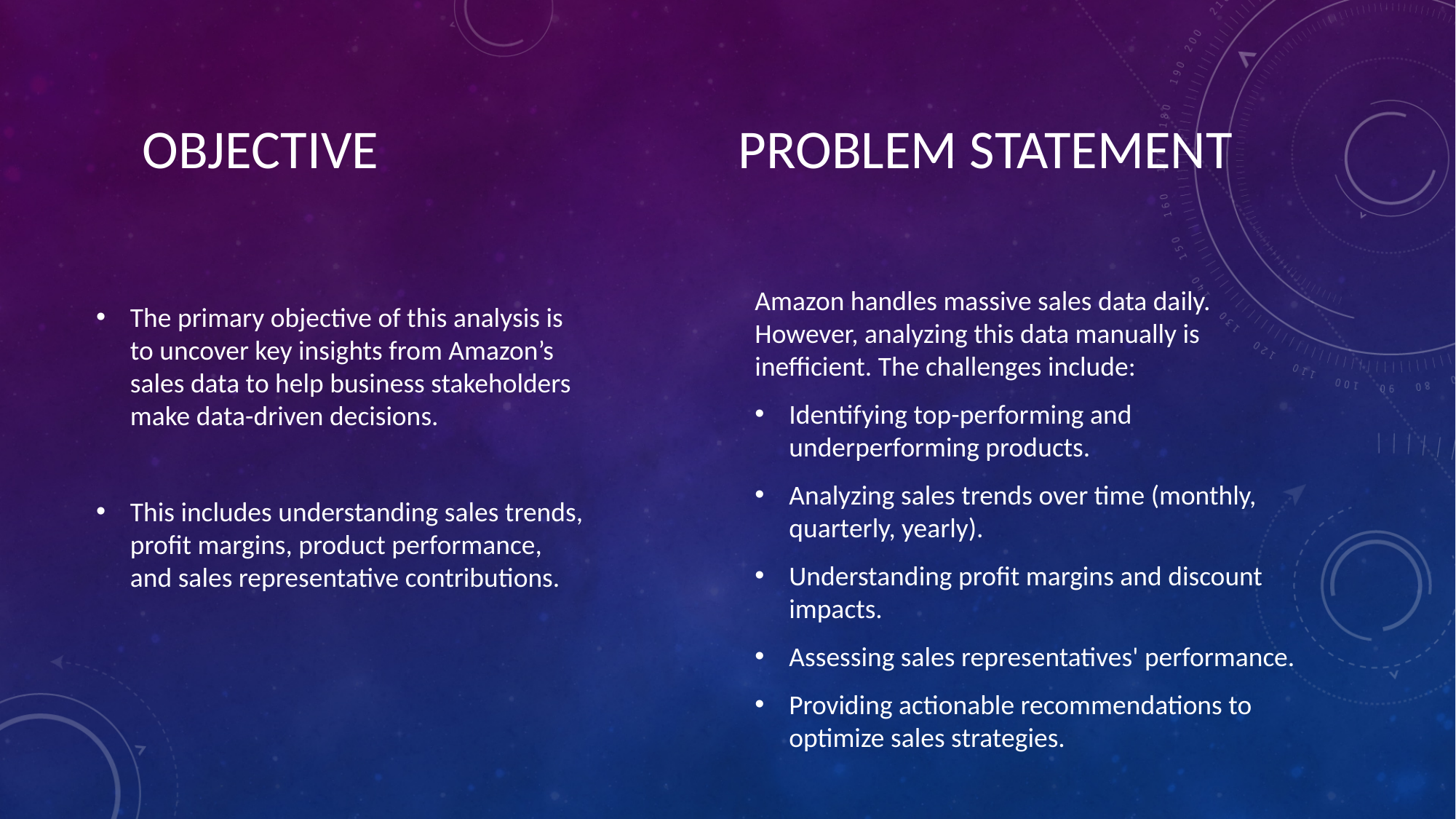

# Problem Statement
Objective
The primary objective of this analysis is to uncover key insights from Amazon’s sales data to help business stakeholders make data-driven decisions.

This includes understanding sales trends, profit margins, product performance, and sales representative contributions.
Amazon handles massive sales data daily. However, analyzing this data manually is inefficient. The challenges include:
Identifying top-performing and underperforming products.
Analyzing sales trends over time (monthly, quarterly, yearly).
Understanding profit margins and discount impacts.
Assessing sales representatives' performance.
Providing actionable recommendations to optimize sales strategies.